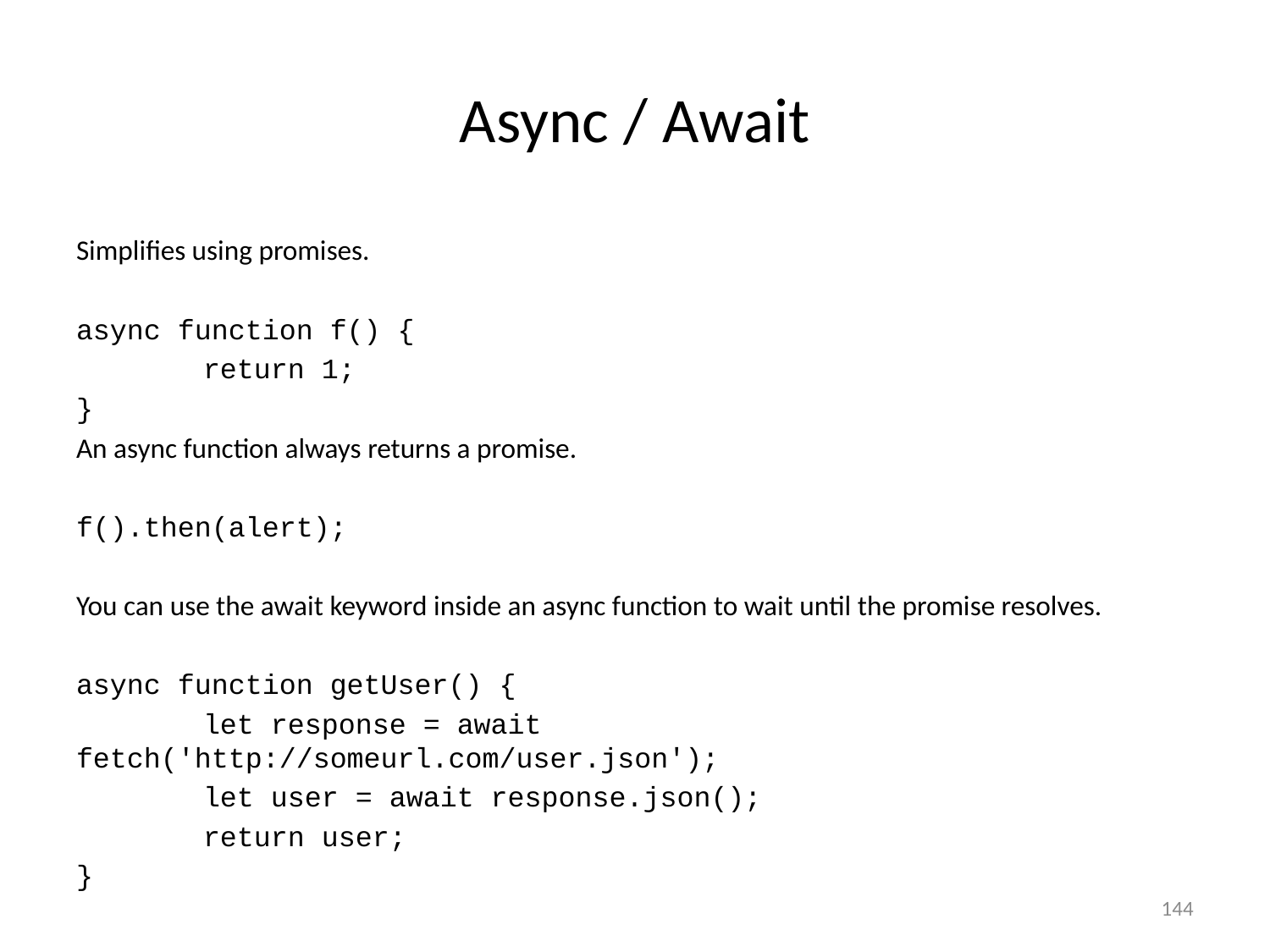

# Async / Await
Simplifies using promises.

async function f() {
	return 1;
}
An async function always returns a promise.

f().then(alert);

You can use the await keyword inside an async function to wait until the promise resolves.

async function getUser() {
	let response = await fetch('http://someurl.com/user.json');
	let user = await response.json();
	return user;
}

144